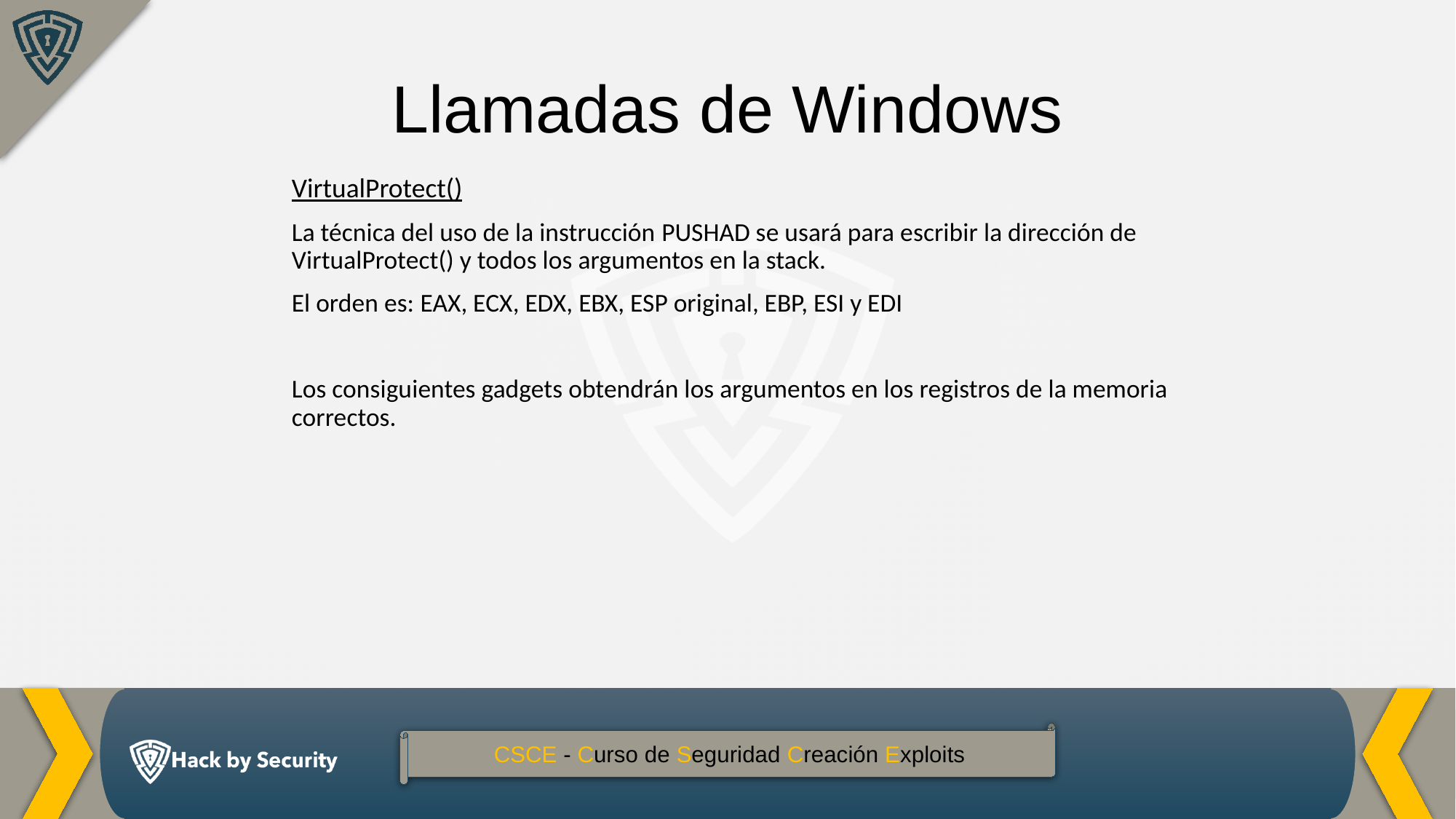

Llamadas de Windows
VirtualProtect()
La técnica del uso de la instrucción PUSHAD se usará para escribir la dirección de VirtualProtect() y todos los argumentos en la stack.
El orden es: EAX, ECX, EDX, EBX, ESP original, EBP, ESI y EDI

Los consiguientes gadgets obtendrán los argumentos en los registros de la memoria correctos.